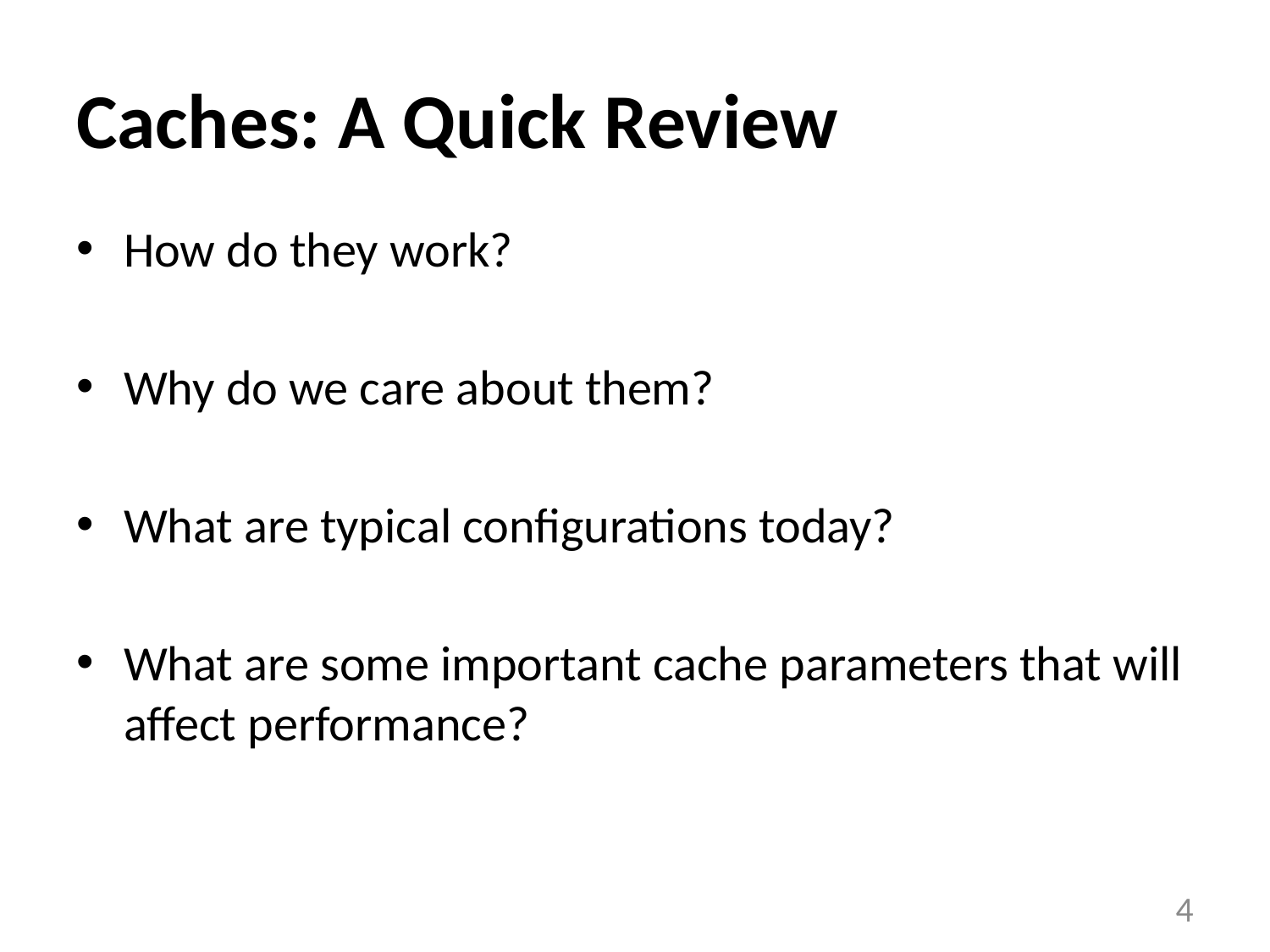

# Caches: A Quick Review
How do they work?

Why do we care about them?

What are typical configurations today?

What are some important cache parameters that will affect performance?
4